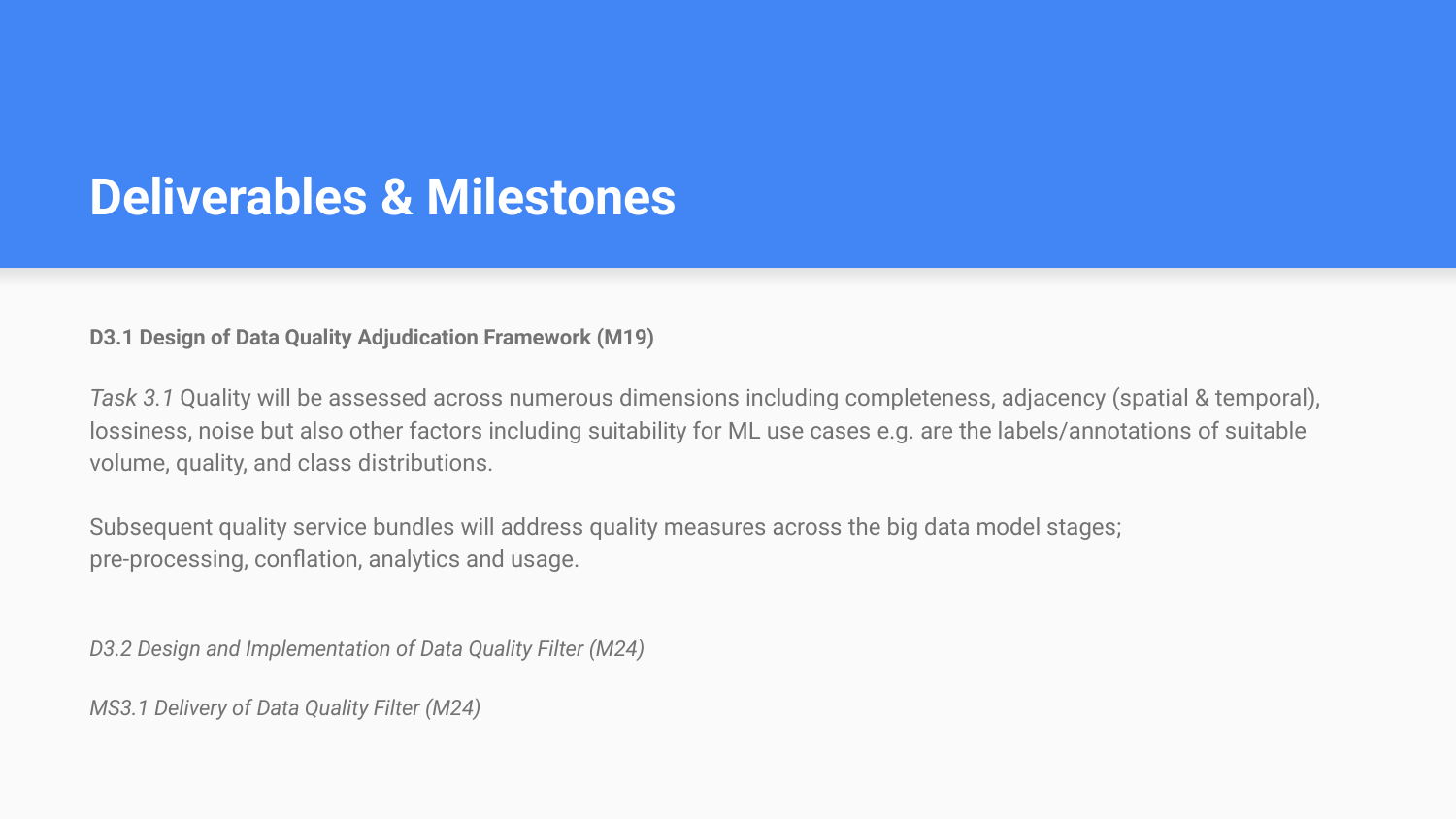

# Deliverables & Milestones
D3.1 Design of Data Quality Adjudication Framework (M19)

Task 3.1 Quality will be assessed across numerous dimensions including completeness, adjacency (spatial & temporal), lossiness, noise but also other factors including suitability for ML use cases e.g. are the labels/annotations of suitable volume, quality, and class distributions.

Subsequent quality service bundles will address quality measures across the big data model stages;
pre-processing, conflation, analytics and usage.

D3.2 Design and Implementation of Data Quality Filter (M24)

MS3.1 Delivery of Data Quality Filter (M24)